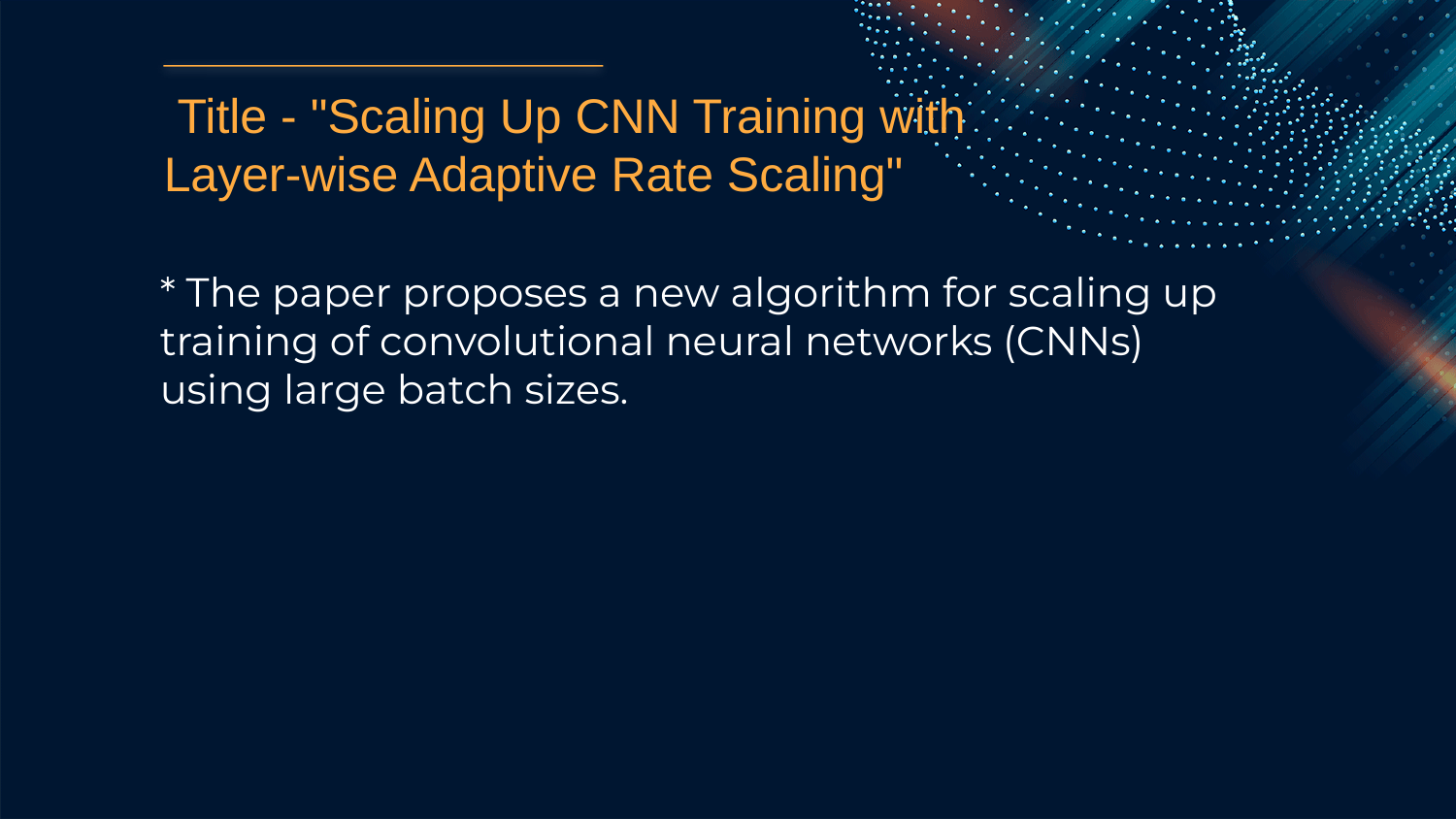

Title - "Scaling Up CNN Training with Layer-wise Adaptive Rate Scaling"

* The paper proposes a new algorithm for scaling up training of convolutional neural networks (CNNs) using large batch sizes.